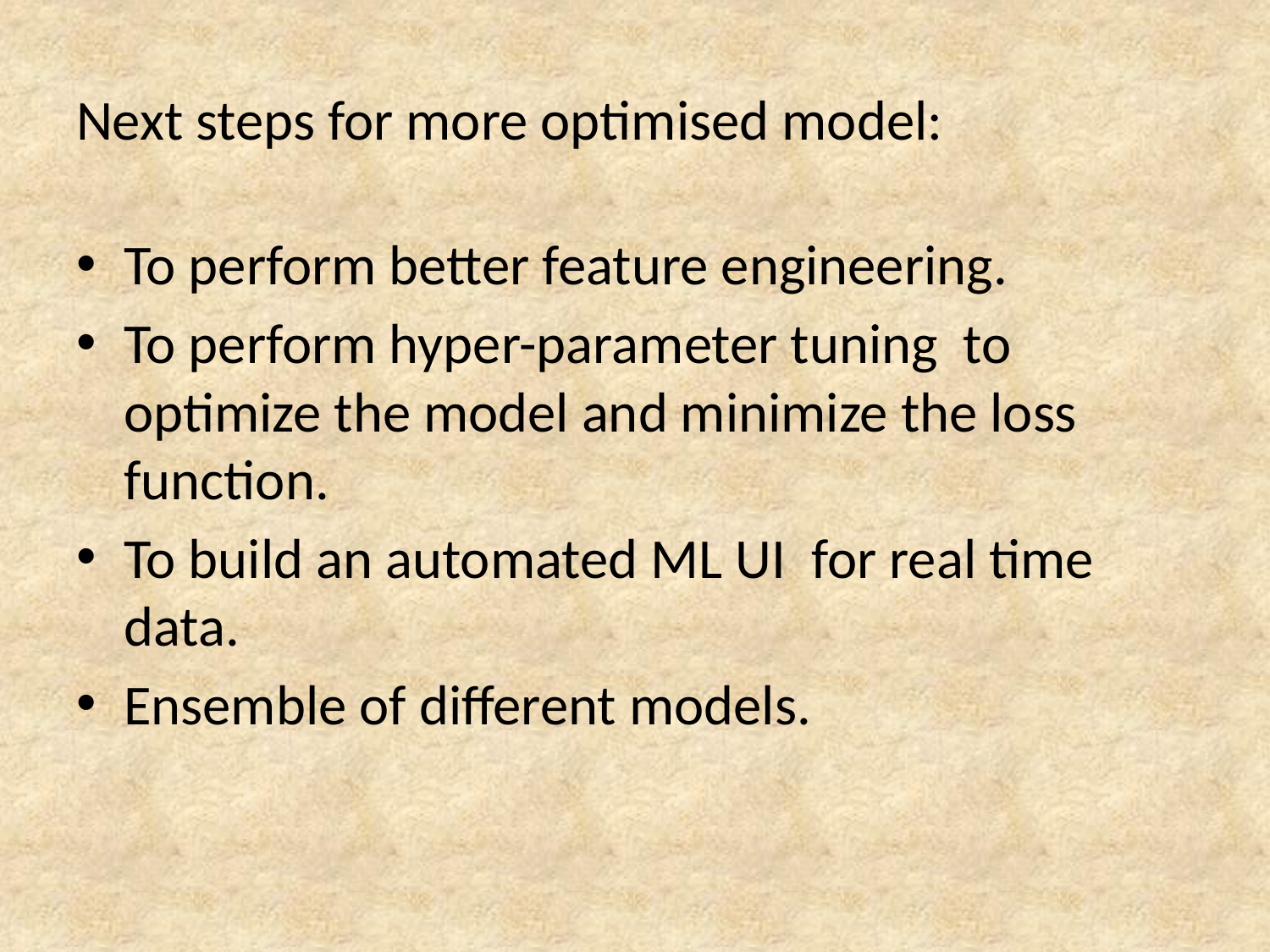

# Next steps for more optimised model:
To perform better feature engineering.
To perform hyper-parameter tuning  to optimize the model and minimize the loss function.
To build an automated ML UI  for real time data.
Ensemble of different models.